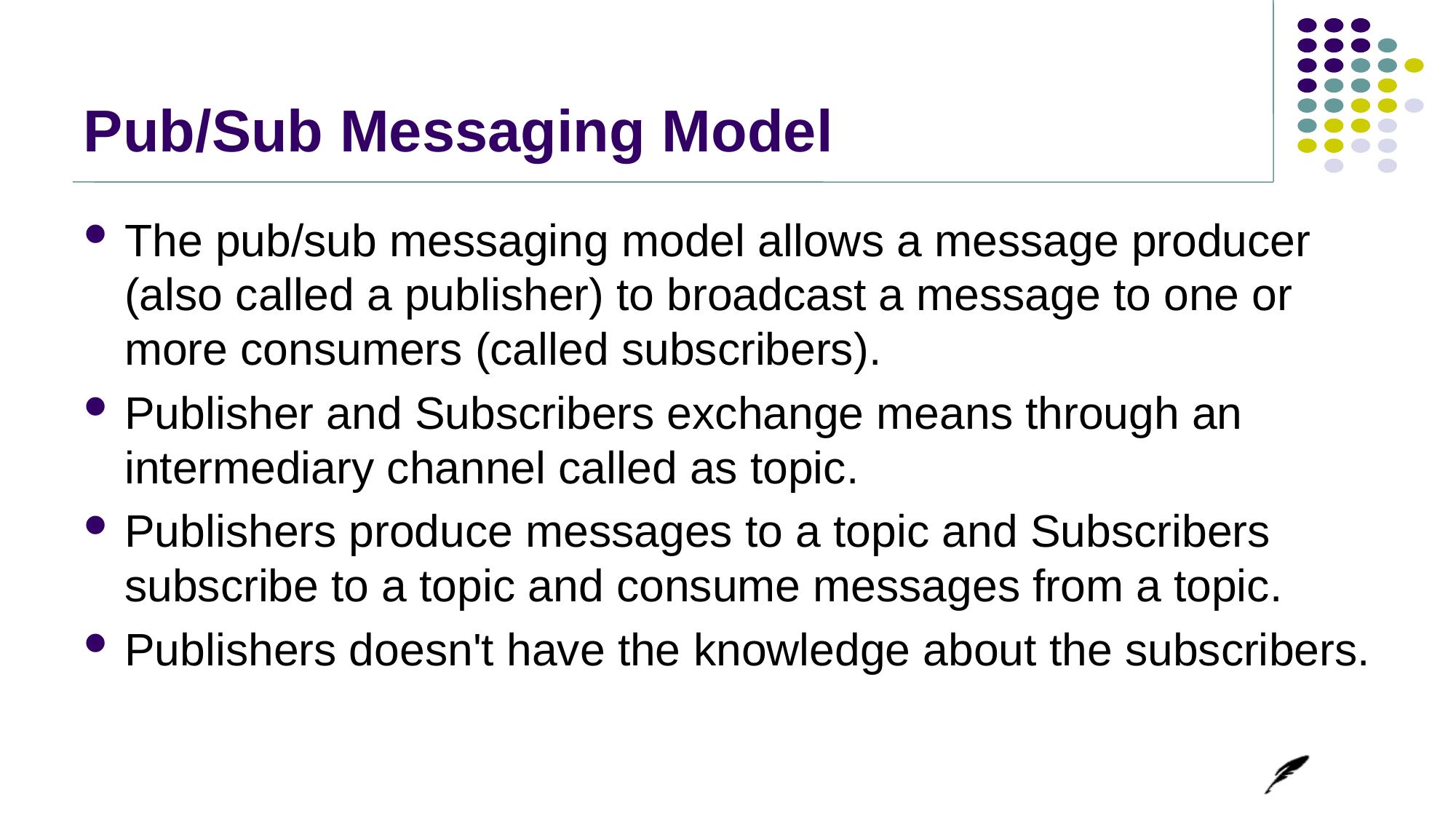

# Pub/Sub Messaging Model
The pub/sub messaging model allows a message producer (also called a publisher) to broadcast a message to one or more consumers (called subscribers).
Publisher and Subscribers exchange means through an intermediary channel called as topic.
Publishers produce messages to a topic and Subscribers subscribe to a topic and consume messages from a topic.
Publishers doesn't have the knowledge about the subscribers.